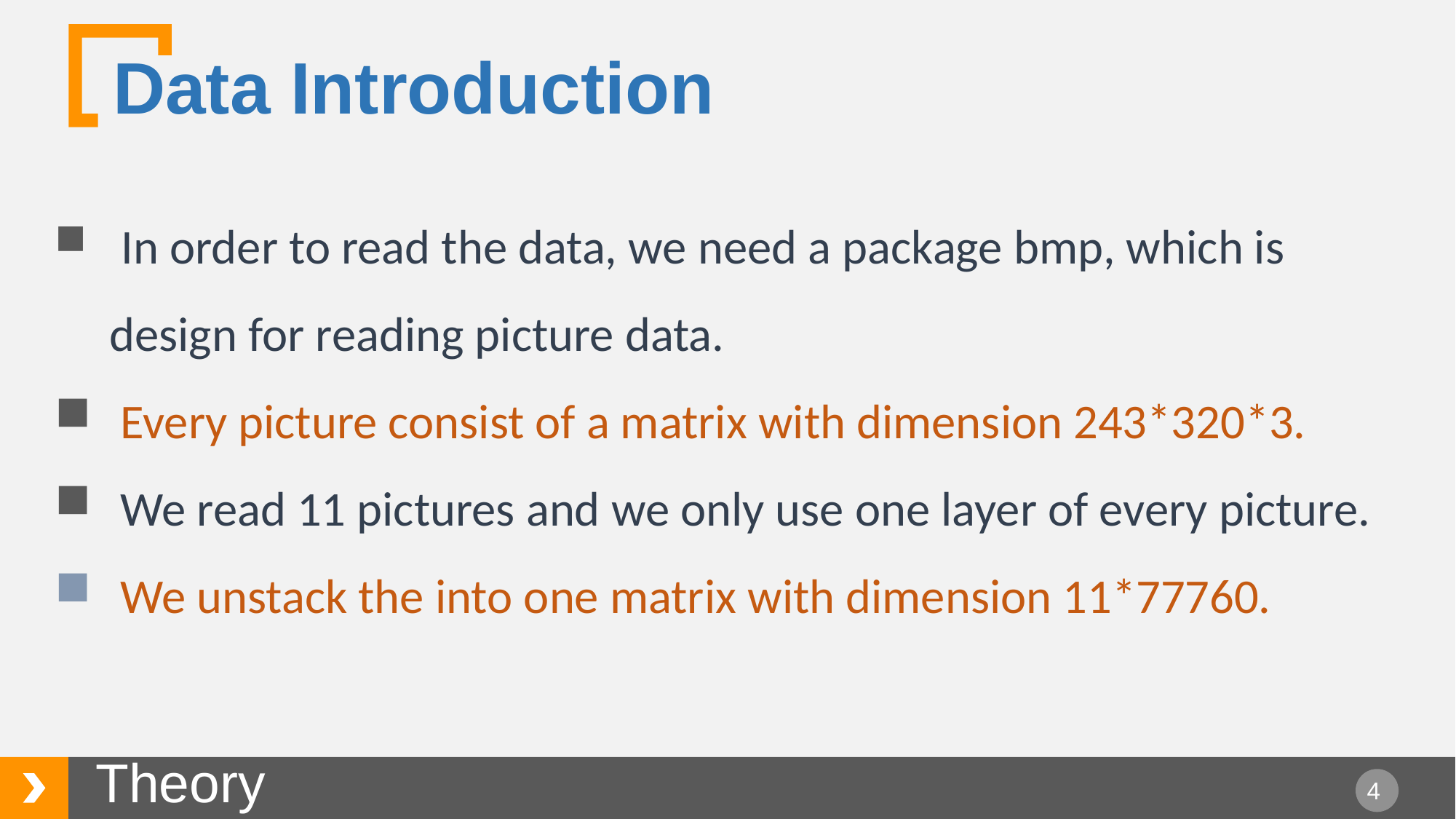

Data Introduction
 In order to read the data, we need a package bmp, which is design for reading picture data.
 Every picture consist of a matrix with dimension 243*320*3.
 We read 11 pictures and we only use one layer of every picture.
 We unstack the into one matrix with dimension 11*77760.
Theory